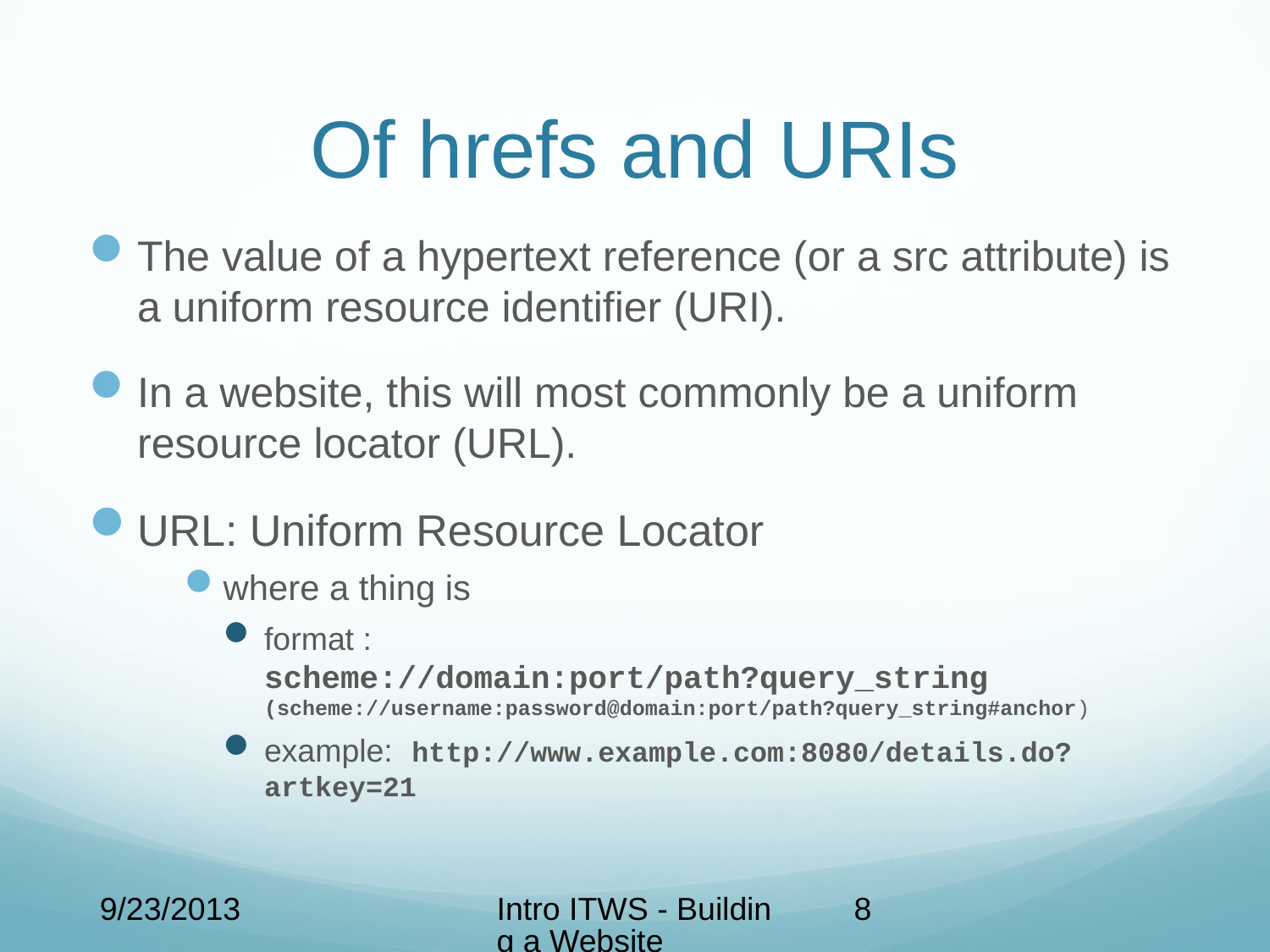

# Of hrefs and URIs
The value of a hypertext reference (or a src attribute) is a uniform resource identifier (URI).
In a website, this will most commonly be a uniform resource locator (URL).
URL: Uniform Resource Locator
where a thing is
format :
scheme://domain:port/path?query_string
(scheme://username:password@domain:port/path?query_string#anchor)
example: http://www.example.com:8080/details.do?artkey=21
9/23/2013
Intro ITWS - Building a Website
8